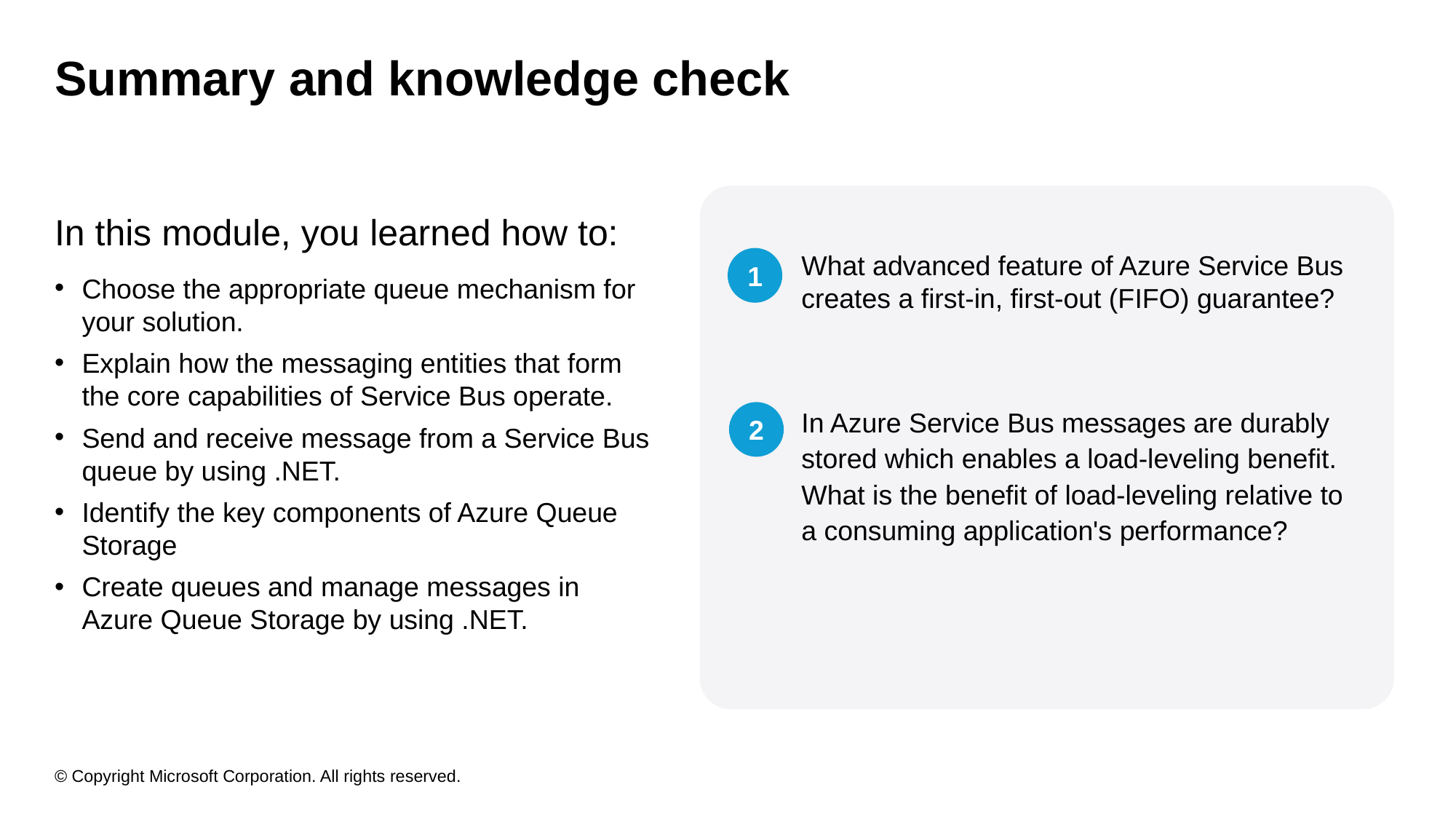

# Summary and knowledge check
In this module, you learned how to:
Choose the appropriate queue mechanism for your solution.
Explain how the messaging entities that form the core capabilities of Service Bus operate.
Send and receive message from a Service Bus queue by using .NET.
Identify the key components of Azure Queue Storage
Create queues and manage messages in Azure Queue Storage by using .NET.
1
What advanced feature of Azure Service Bus creates a first-in, first-out (FIFO) guarantee?
2
In Azure Service Bus messages are durably stored which enables a load-leveling benefit. What is the benefit of load-leveling relative to a consuming application's performance?